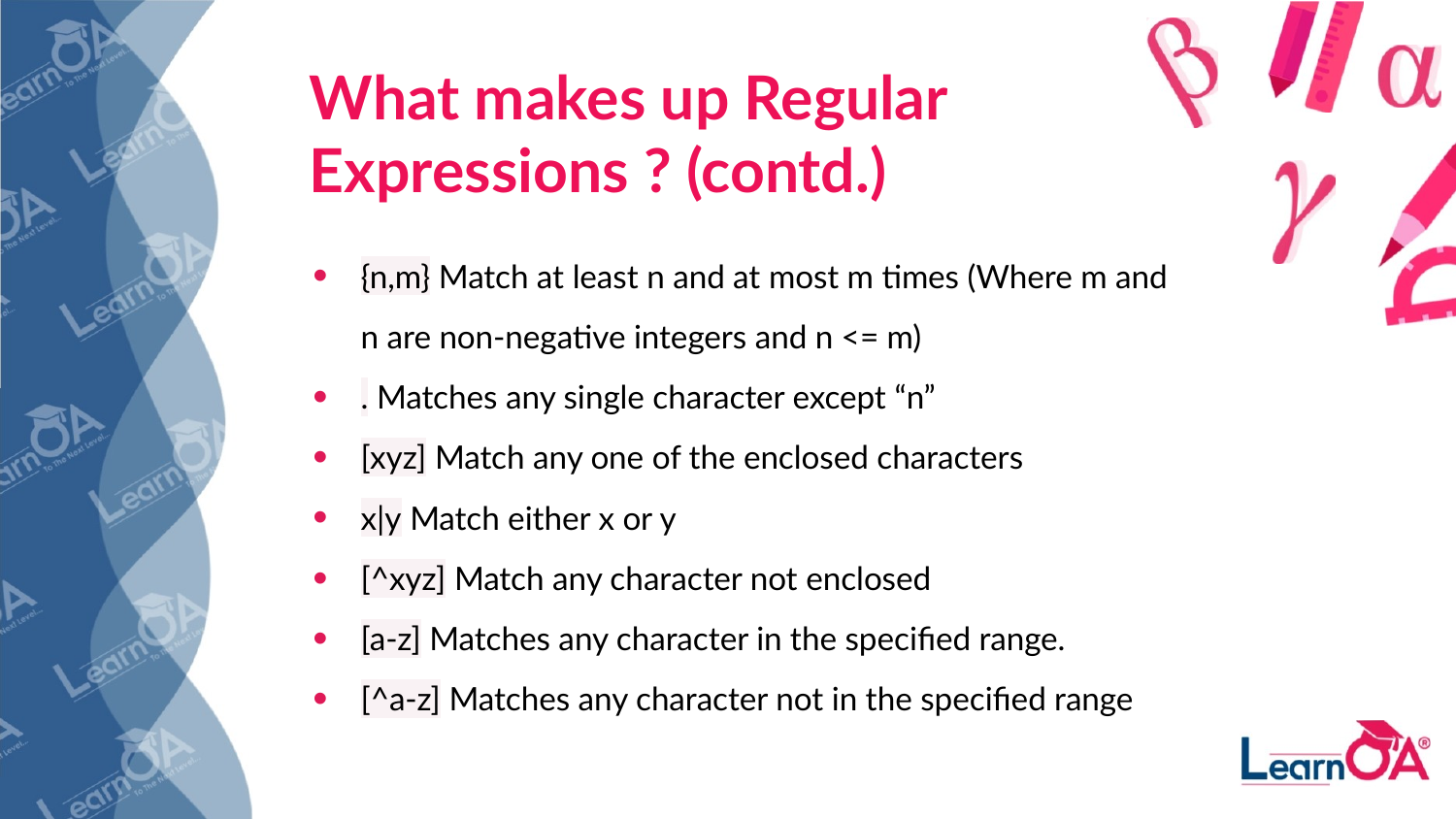

What makes up Regular Expressions ? (contd.)
{n,m} Match at least n and at most m times (Where m and n are non-negative integers and n <= m)
. Matches any single character except “n”
[xyz] Match any one of the enclosed characters
x|y Match either x or y
[^xyz] Match any character not enclosed
[a-z] Matches any character in the specified range.
[^a-z] Matches any character not in the specified range